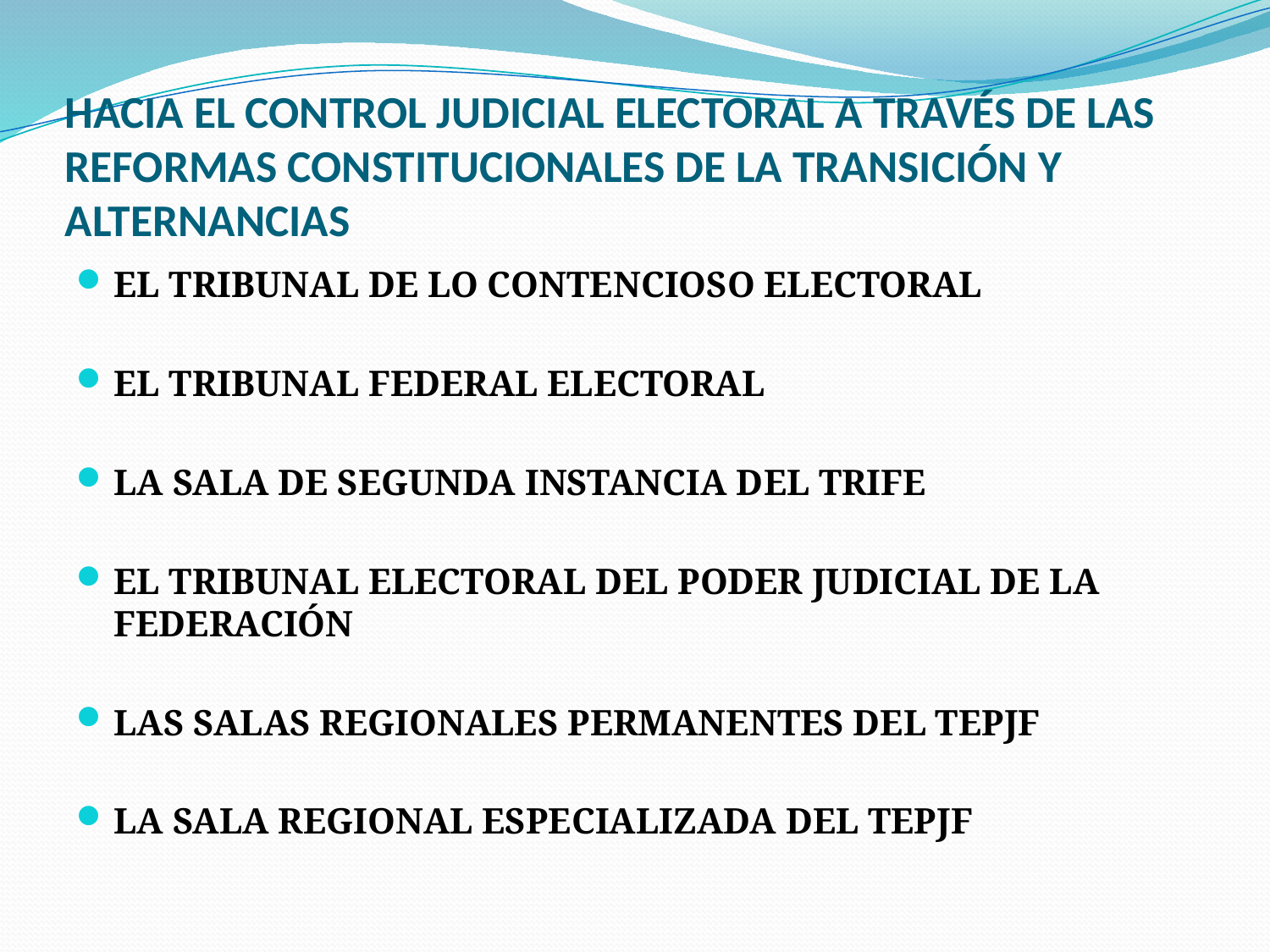

# HACIA EL CONTROL JUDICIAL ELECTORAL A TRAVÉS DE LAS REFORMAS CONSTITUCIONALES DE LA TRANSICIÓN Y ALTERNANCIAS
EL TRIBUNAL DE LO CONTENCIOSO ELECTORAL

EL TRIBUNAL FEDERAL ELECTORAL

LA SALA DE SEGUNDA INSTANCIA DEL TRIFE

EL TRIBUNAL ELECTORAL DEL PODER JUDICIAL DE LA FEDERACIÓN

LAS SALAS REGIONALES PERMANENTES DEL TEPJF

LA SALA REGIONAL ESPECIALIZADA DEL TEPJF